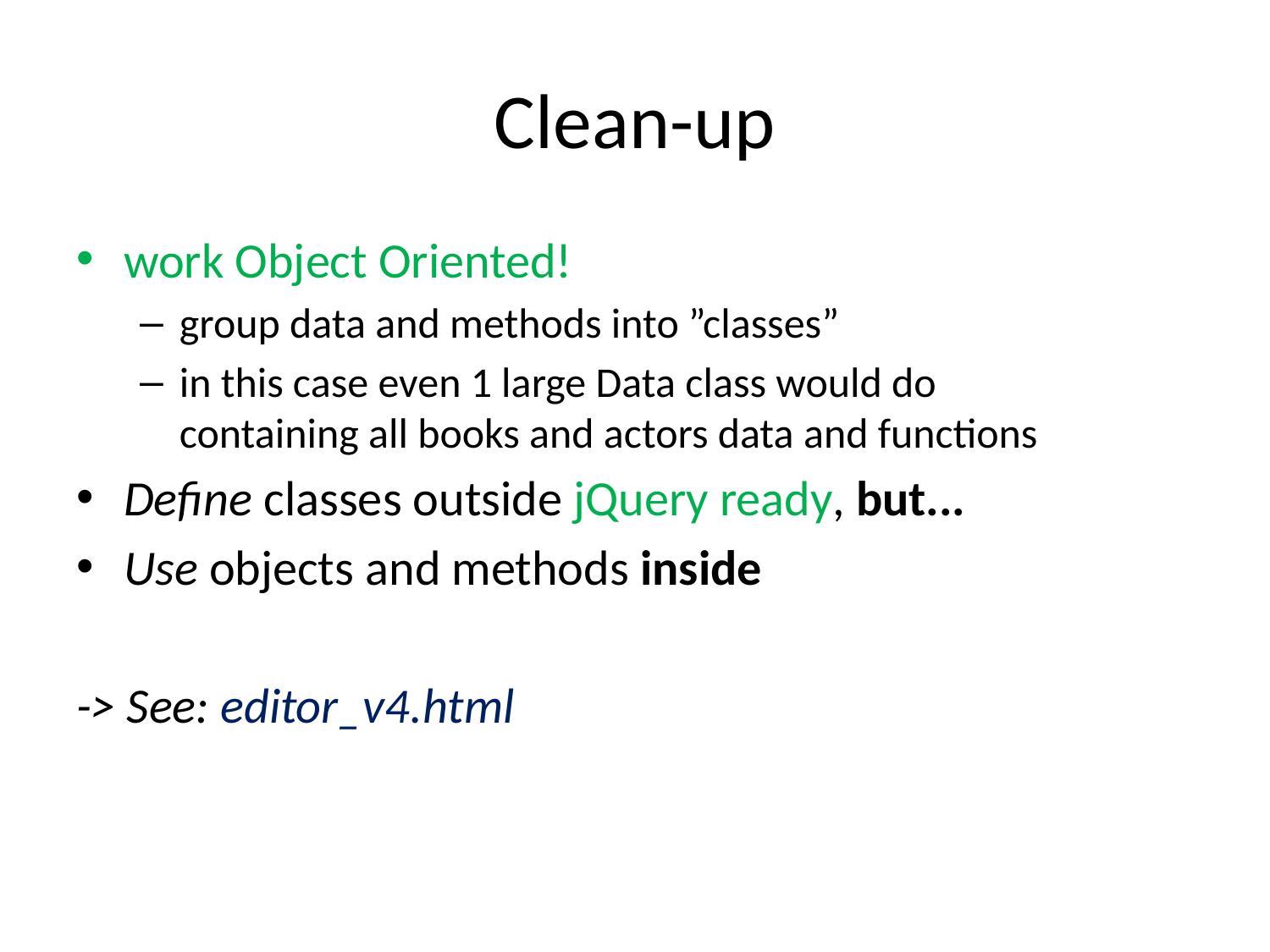

# Clean-up
work Object Oriented!
group data and methods into ”classes”
in this case even 1 large Data class would do
containing all books and actors data and functions
Define classes outside jQuery ready, but...
Use objects and methods inside

-> See: editor_v4.html